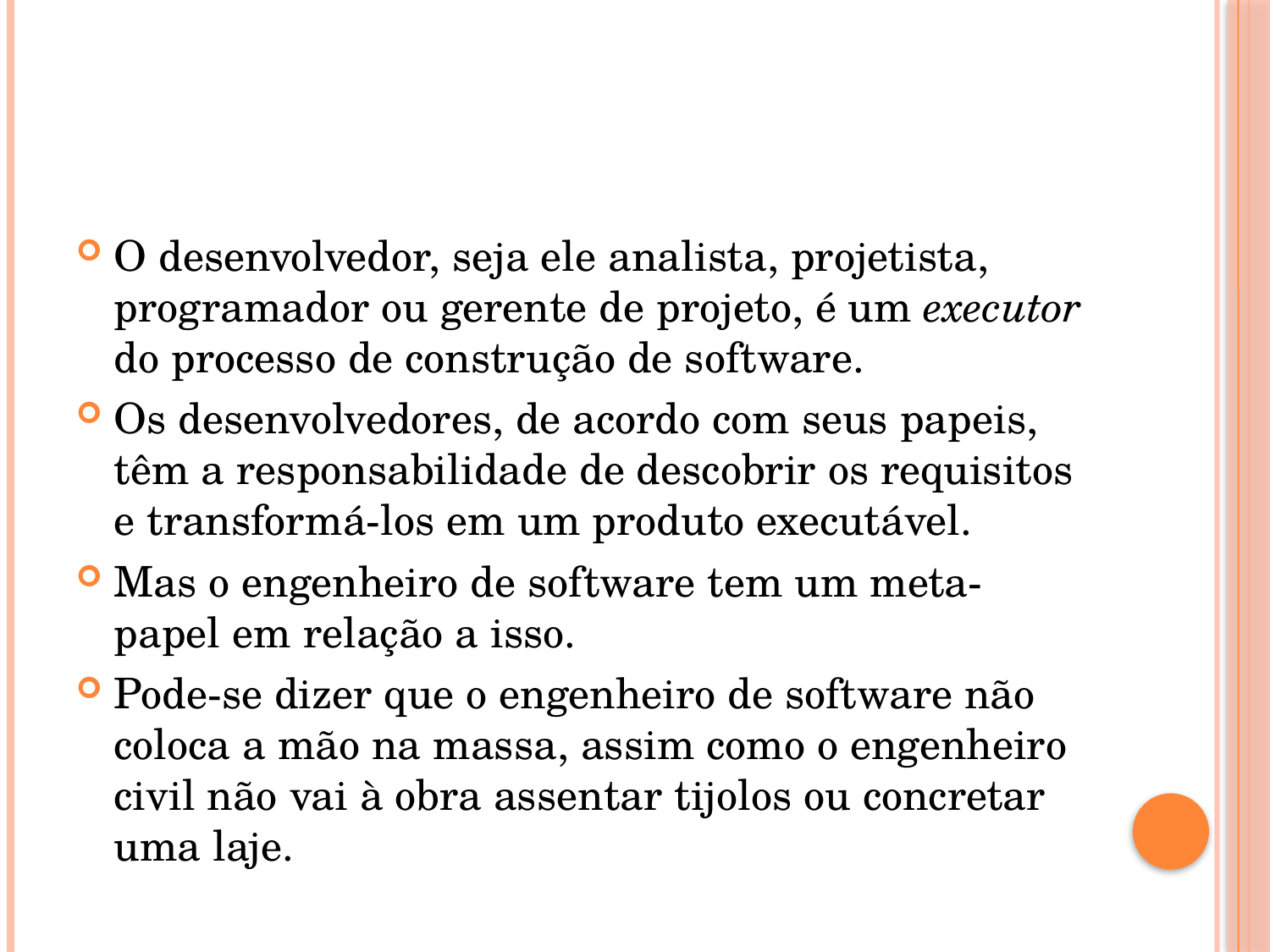

#
O desenvolvedor, seja ele analista, projetista, programador ou gerente de projeto, é um executor do processo de construção de software.
Os desenvolvedores, de acordo com seus papeis, têm a responsabilidade de descobrir os requisitos e transformá-los em um produto executável.
Mas o engenheiro de software tem um meta-papel em relação a isso.
Pode-se dizer que o engenheiro de software não coloca a mão na massa, assim como o engenheiro civil não vai à obra assentar tijolos ou concretar uma laje.